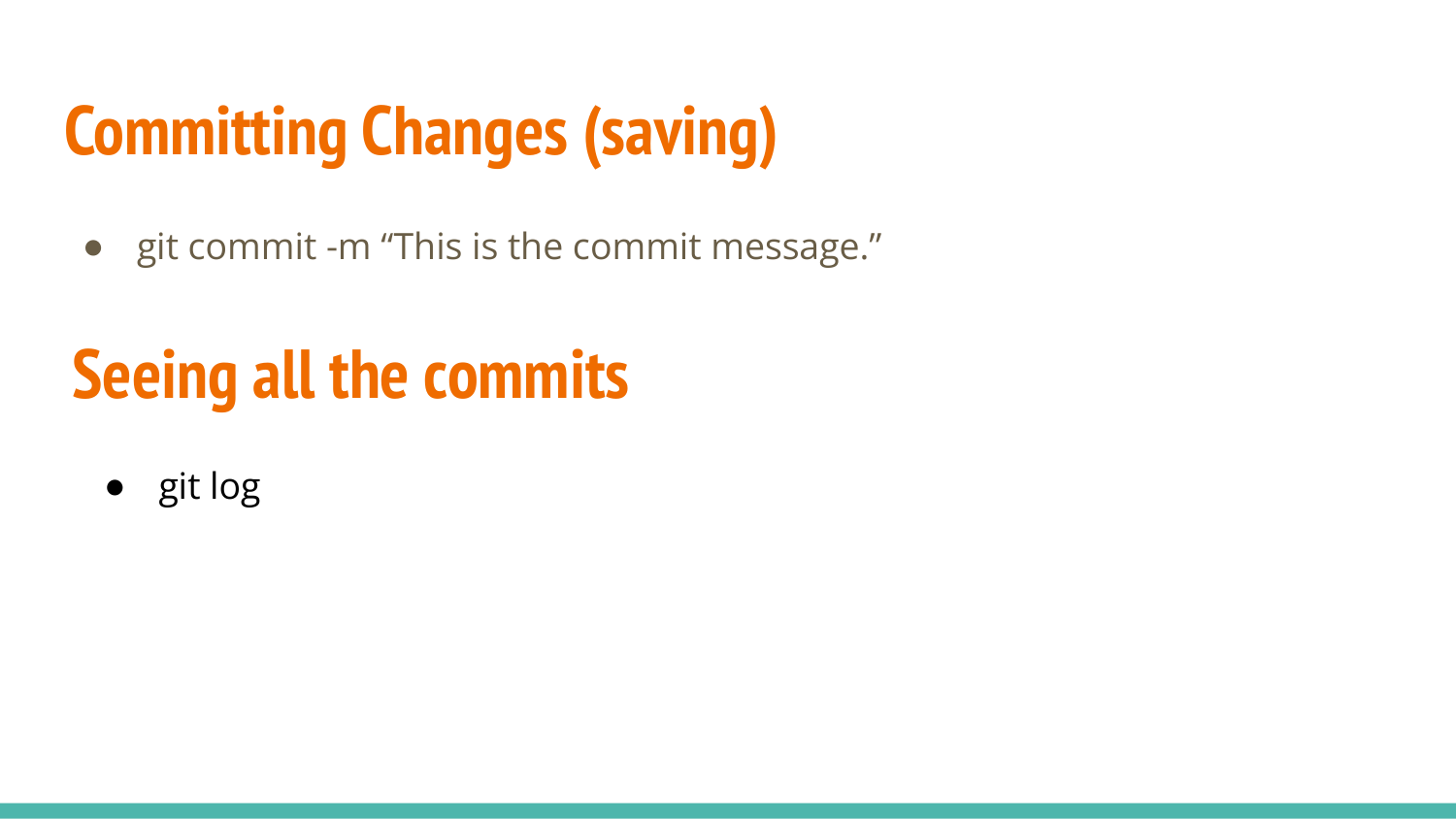

# Committing Changes (saving)
git commit -m “This is the commit message.”
Seeing all the commits
git log